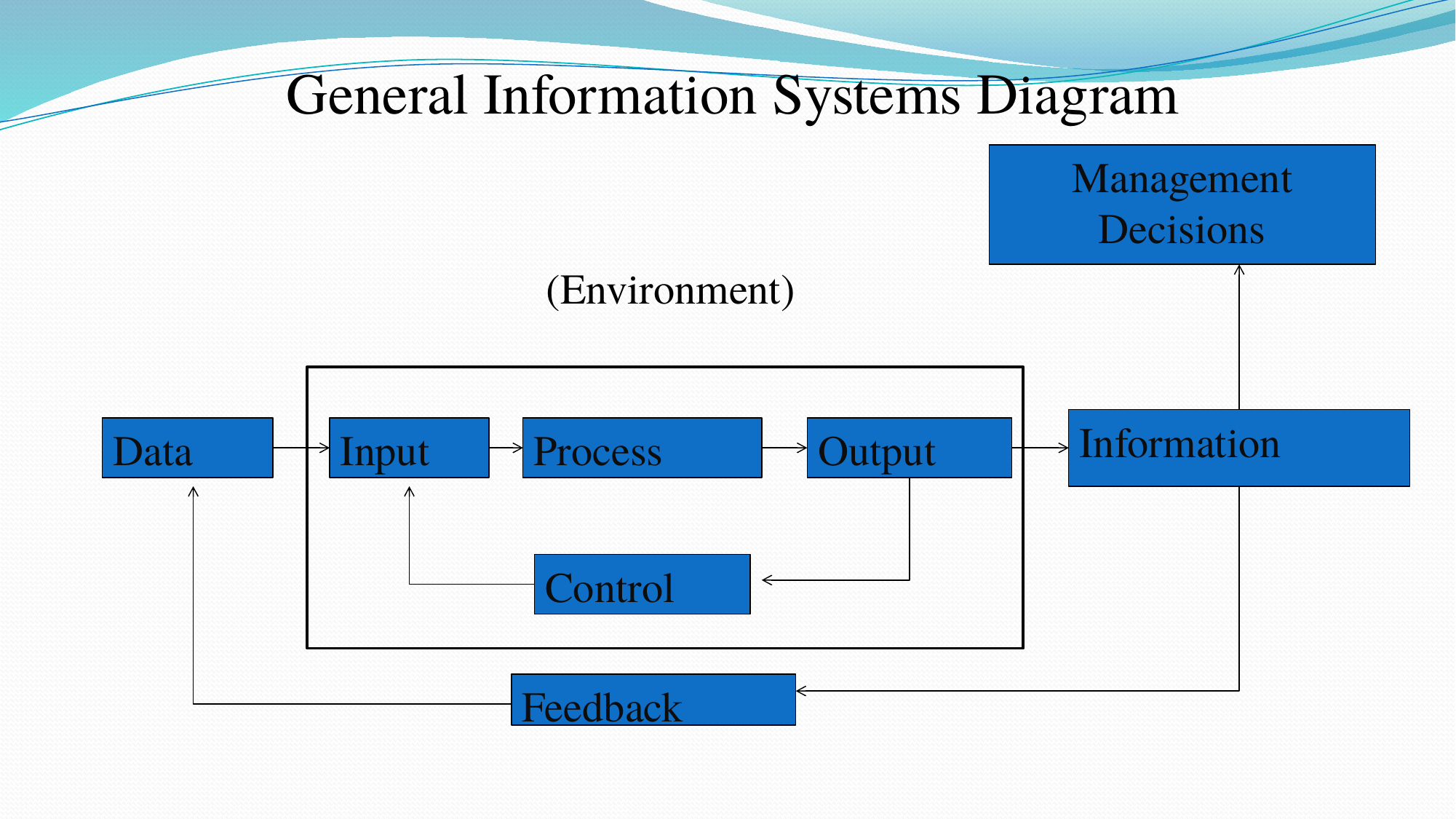

General Information Systems Diagram

Management Decisions
(Environment)

Information
Data
Input
Process
Output

Control
Feedback